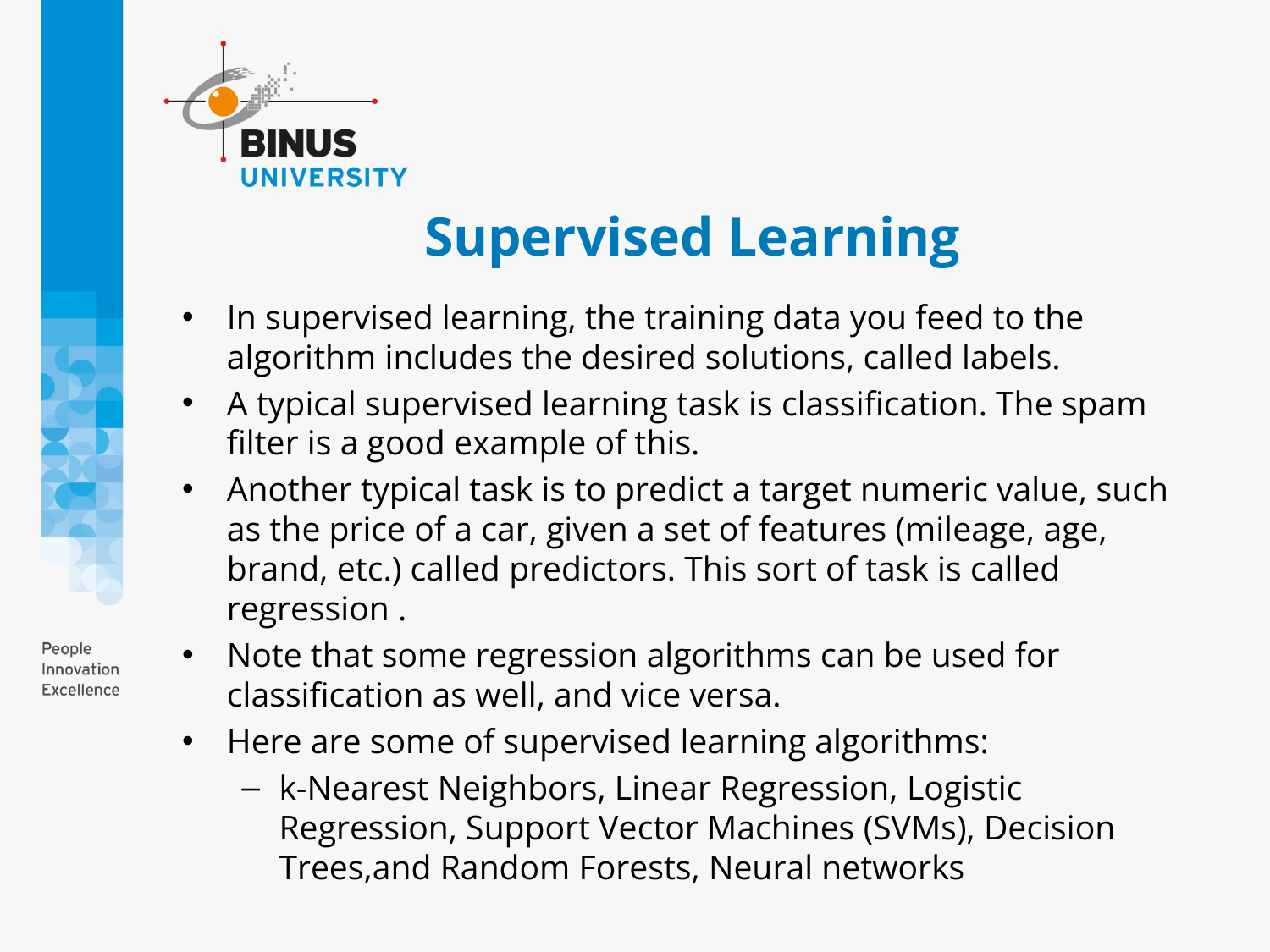

# Supervised Learning
In supervised learning, the training data you feed to the algorithm includes the desired solutions, called labels.
A typical supervised learning task is classification. The spam filter is a good example of this.
Another typical task is to predict a target numeric value, such as the price of a car, given a set of features (mileage, age, brand, etc.) called predictors. This sort of task is called regression .
Note that some regression algorithms can be used for classification as well, and vice versa.
Here are some of supervised learning algorithms:
k-Nearest Neighbors, Linear Regression, Logistic Regression, Support Vector Machines (SVMs), Decision Trees,and Random Forests, Neural networks